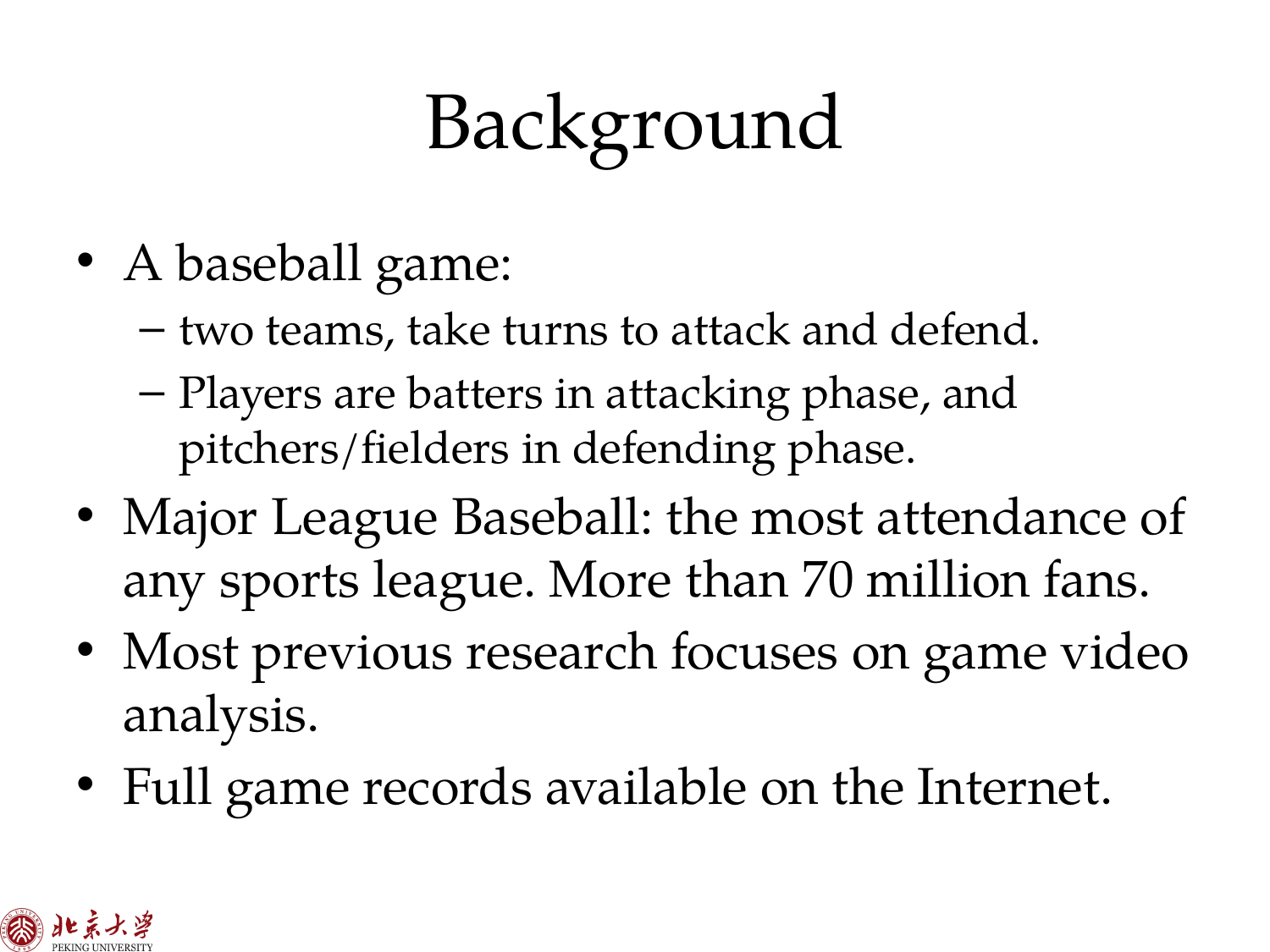

# Background
A baseball game:
two teams, take turns to attack and defend.
Players are batters in attacking phase, and pitchers/fielders in defending phase.
Major League Baseball: the most attendance of any sports league. More than 70 million fans.
Most previous research focuses on game video analysis.
Full game records available on the Internet.